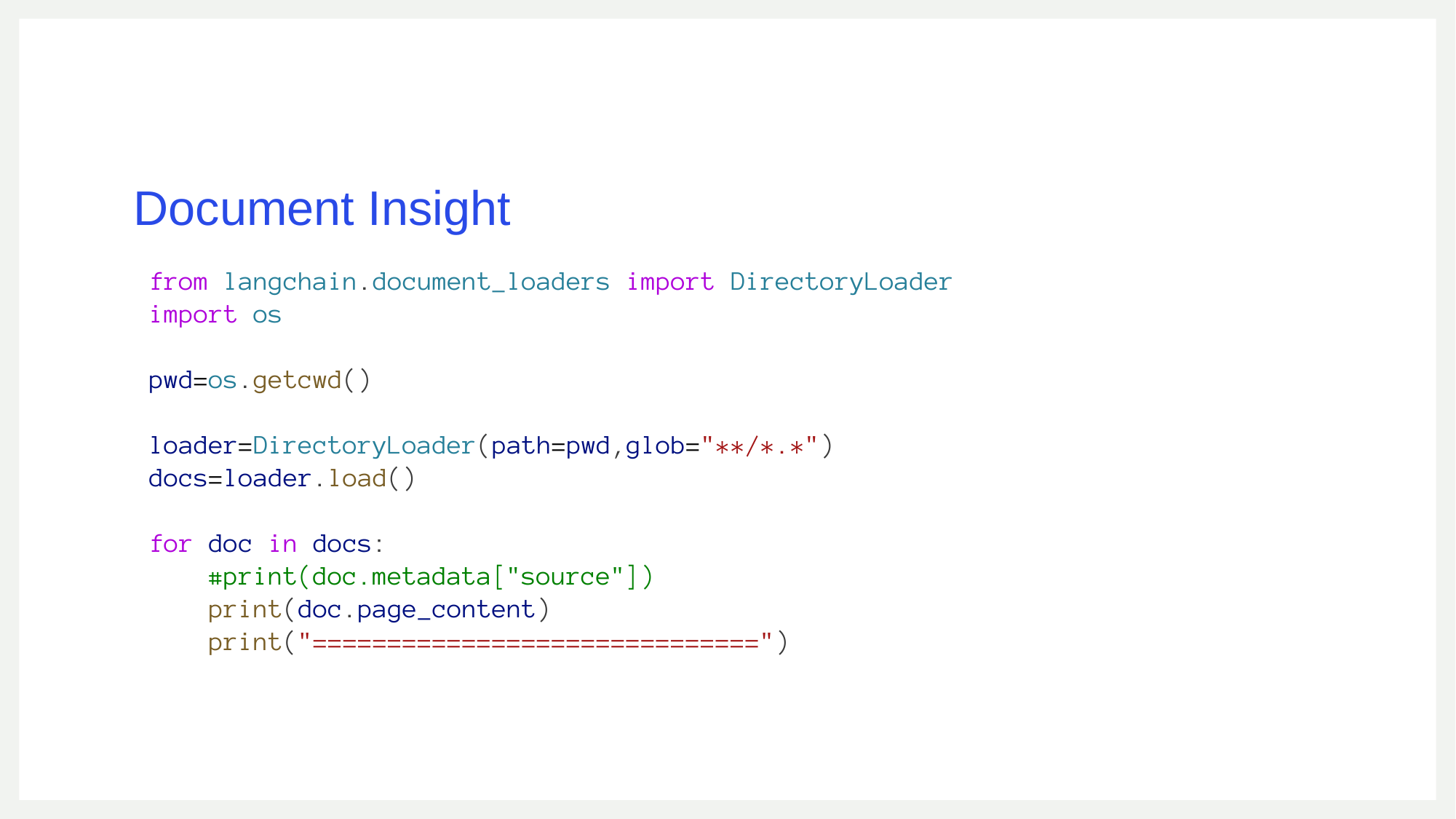

# Document Insight
from langchain.document_loaders import DirectoryLoader
import os
pwd=os.getcwd()
loader=DirectoryLoader(path=pwd,glob="**/*.*")
docs=loader.load()
for doc in docs:
    #print(doc.metadata["source"])
    print(doc.page_content)
    print("==============================")